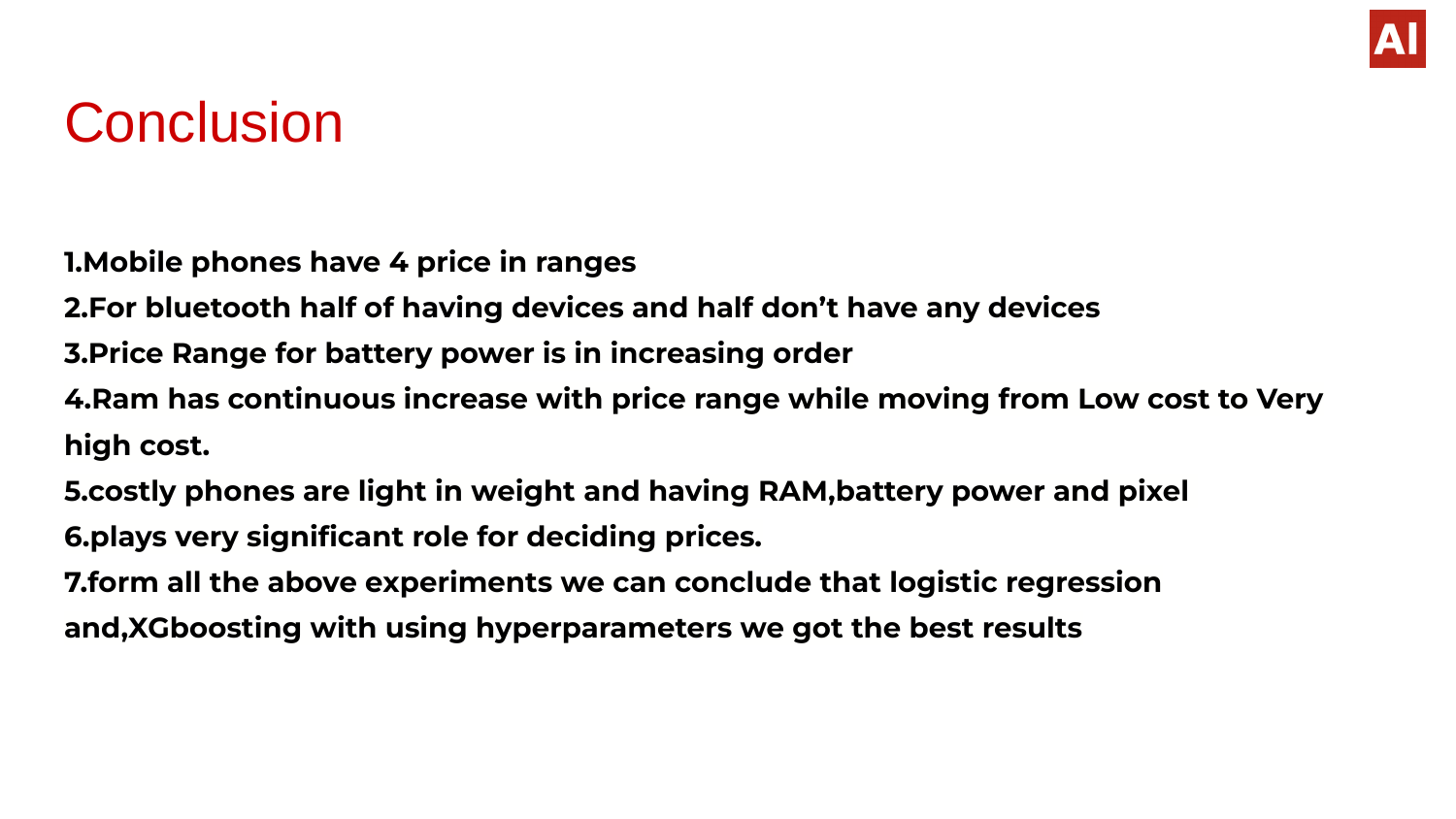

# Conclusion

1.Mobile phones have 4 price in ranges
2.For bluetooth half of having devices and half don’t have any devices
3.Price Range for battery power is in increasing order
4.Ram has continuous increase with price range while moving from Low cost to Very high cost.
5.costly phones are light in weight and having RAM,battery power and pixel
6.plays very significant role for deciding prices.
7.form all the above experiments we can conclude that logistic regression and,XGboosting with using hyperparameters we got the best results